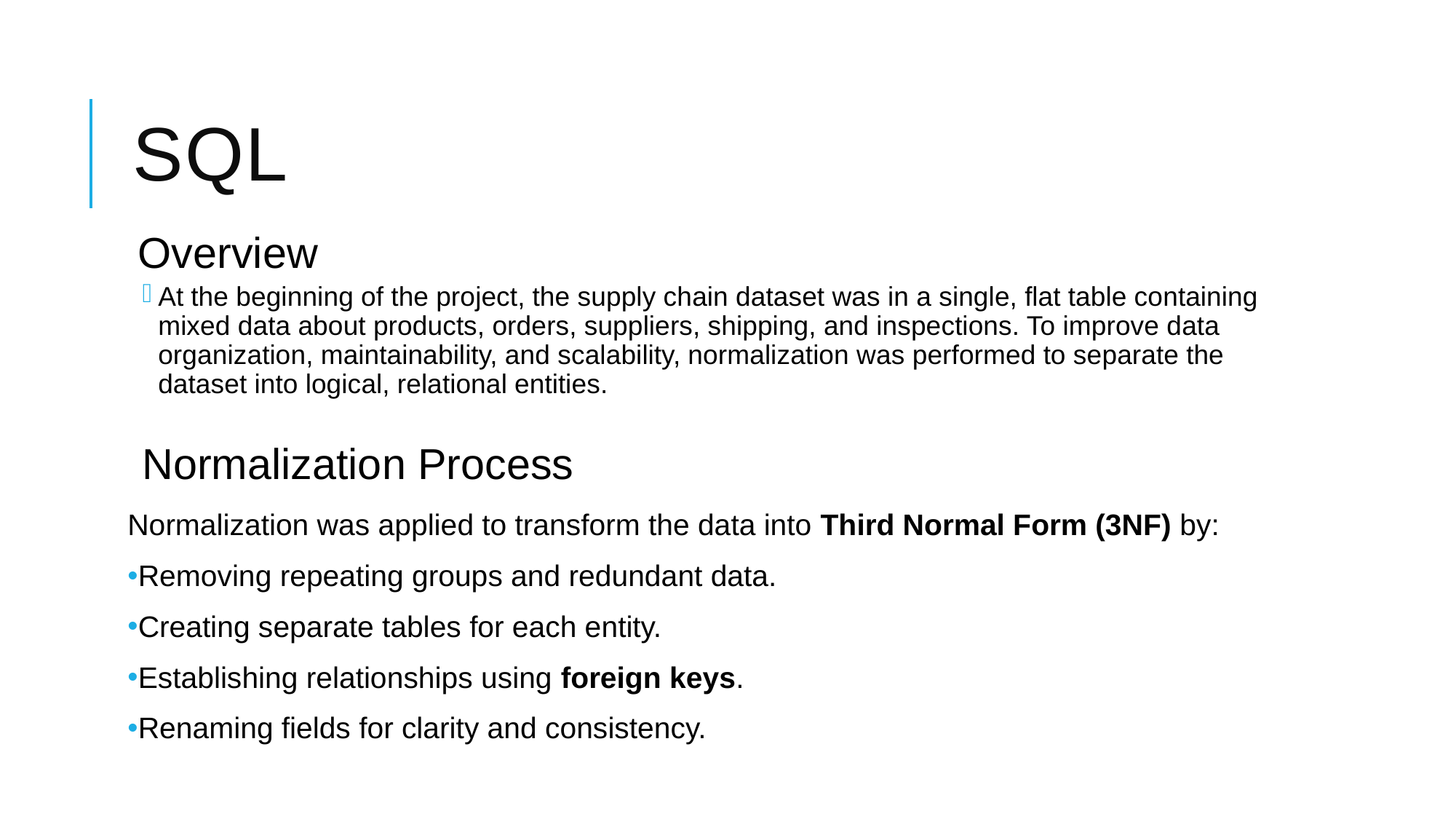

# SQL
Overview
At the beginning of the project, the supply chain dataset was in a single, flat table containing mixed data about products, orders, suppliers, shipping, and inspections. To improve data organization, maintainability, and scalability, normalization was performed to separate the dataset into logical, relational entities.

Normalization Process
Normalization was applied to transform the data into Third Normal Form (3NF) by:
Removing repeating groups and redundant data.
Creating separate tables for each entity.
Establishing relationships using foreign keys.
Renaming fields for clarity and consistency.